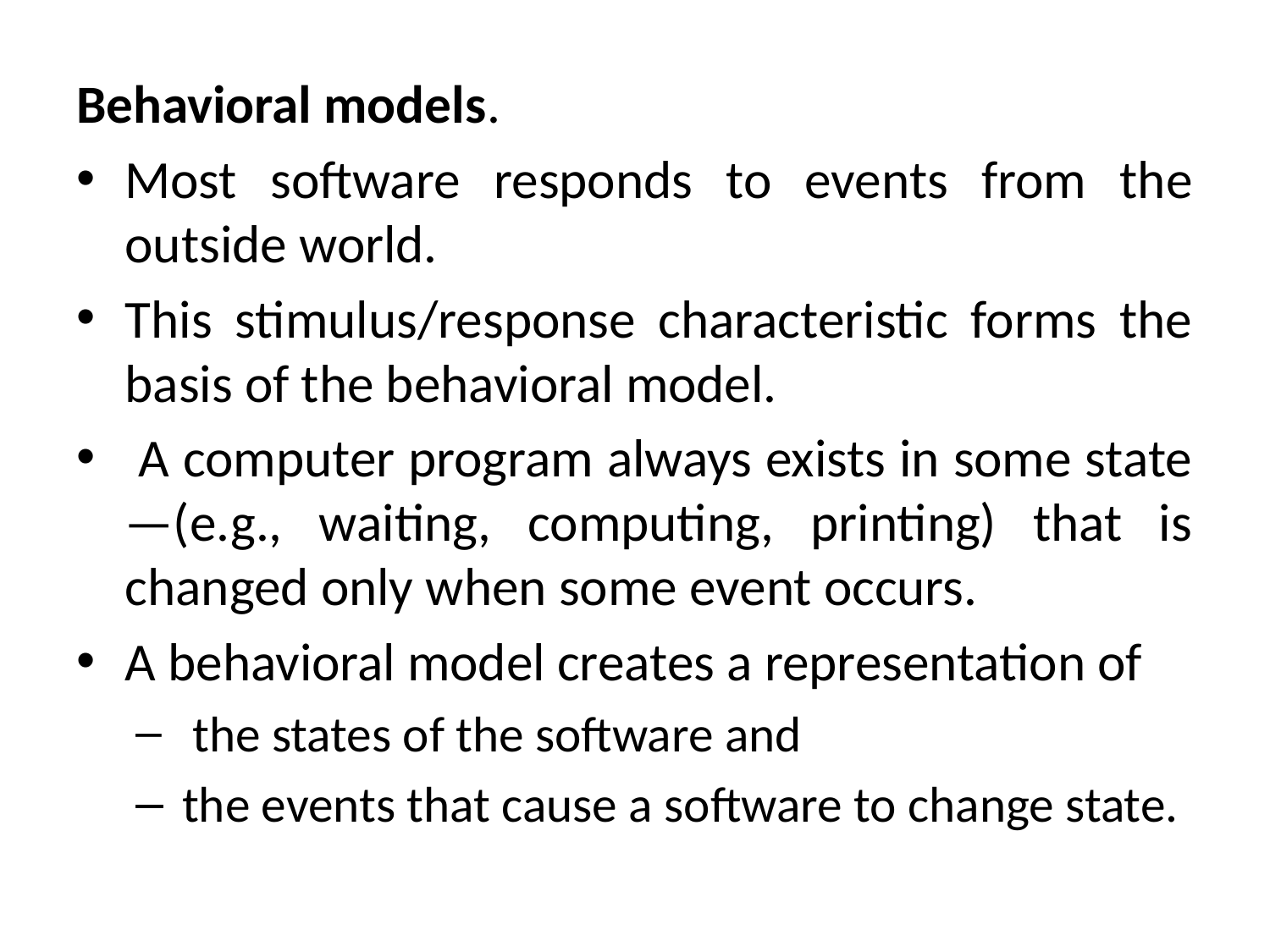

#
Behavioral models.
Most software responds to events from the outside world.
This stimulus/response characteristic forms the basis of the behavioral model.
 A computer program always exists in some state—(e.g., waiting, computing, printing) that is changed only when some event occurs.
A behavioral model creates a representation of
 the states of the software and
the events that cause a software to change state.